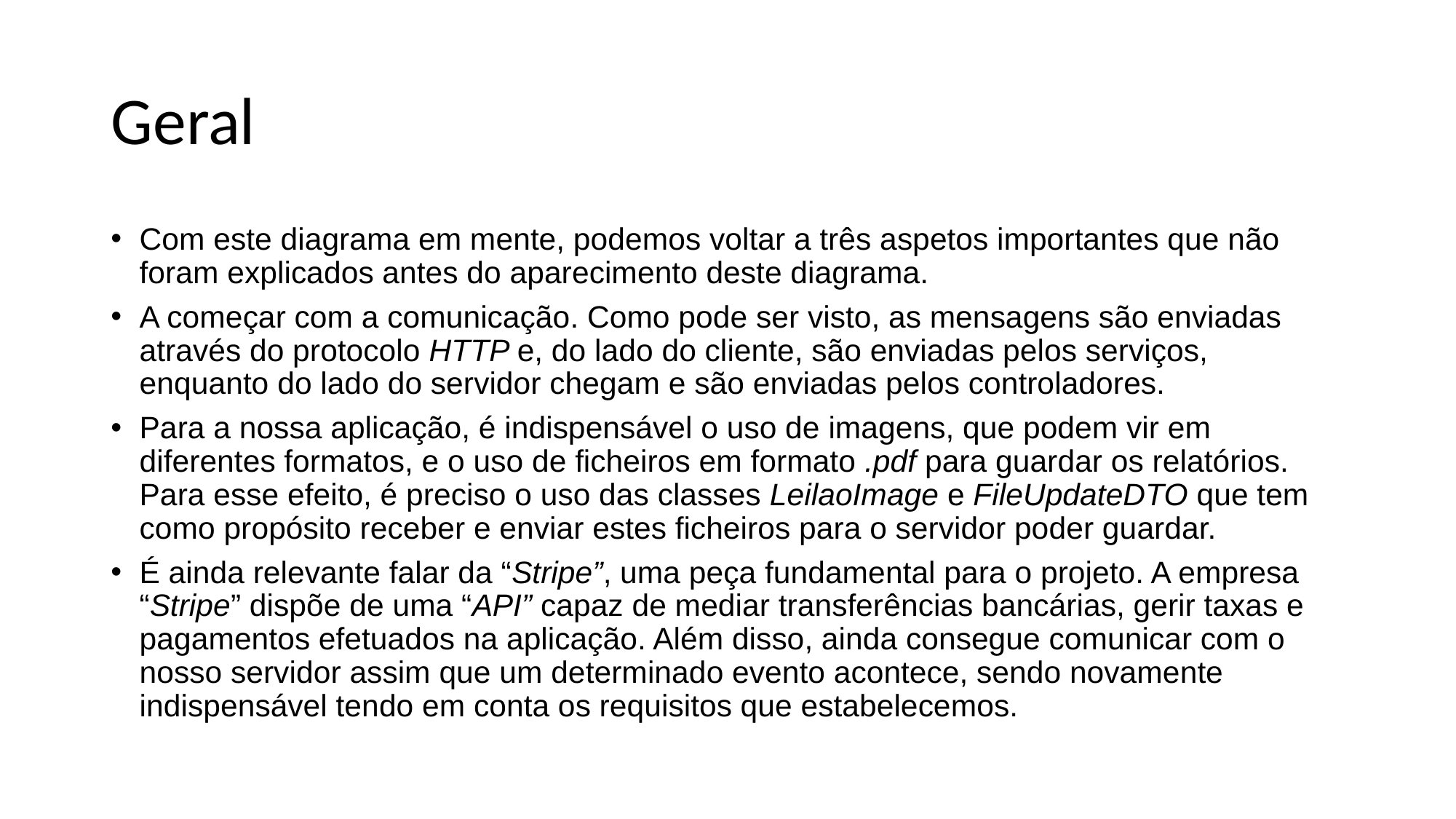

# Geral
Com este diagrama em mente, podemos voltar a três aspetos importantes que não foram explicados antes do aparecimento deste diagrama.
A começar com a comunicação. Como pode ser visto, as mensagens são enviadas através do protocolo HTTP e, do lado do cliente, são enviadas pelos serviços, enquanto do lado do servidor chegam e são enviadas pelos controladores.
Para a nossa aplicação, é indispensável o uso de imagens, que podem vir em diferentes formatos, e o uso de ficheiros em formato .pdf para guardar os relatórios. Para esse efeito, é preciso o uso das classes LeilaoImage e FileUpdateDTO que tem como propósito receber e enviar estes ficheiros para o servidor poder guardar.
É ainda relevante falar da “Stripe”, uma peça fundamental para o projeto. A empresa “Stripe” dispõe de uma “API” capaz de mediar transferências bancárias, gerir taxas e pagamentos efetuados na aplicação. Além disso, ainda consegue comunicar com o nosso servidor assim que um determinado evento acontece, sendo novamente indispensável tendo em conta os requisitos que estabelecemos.